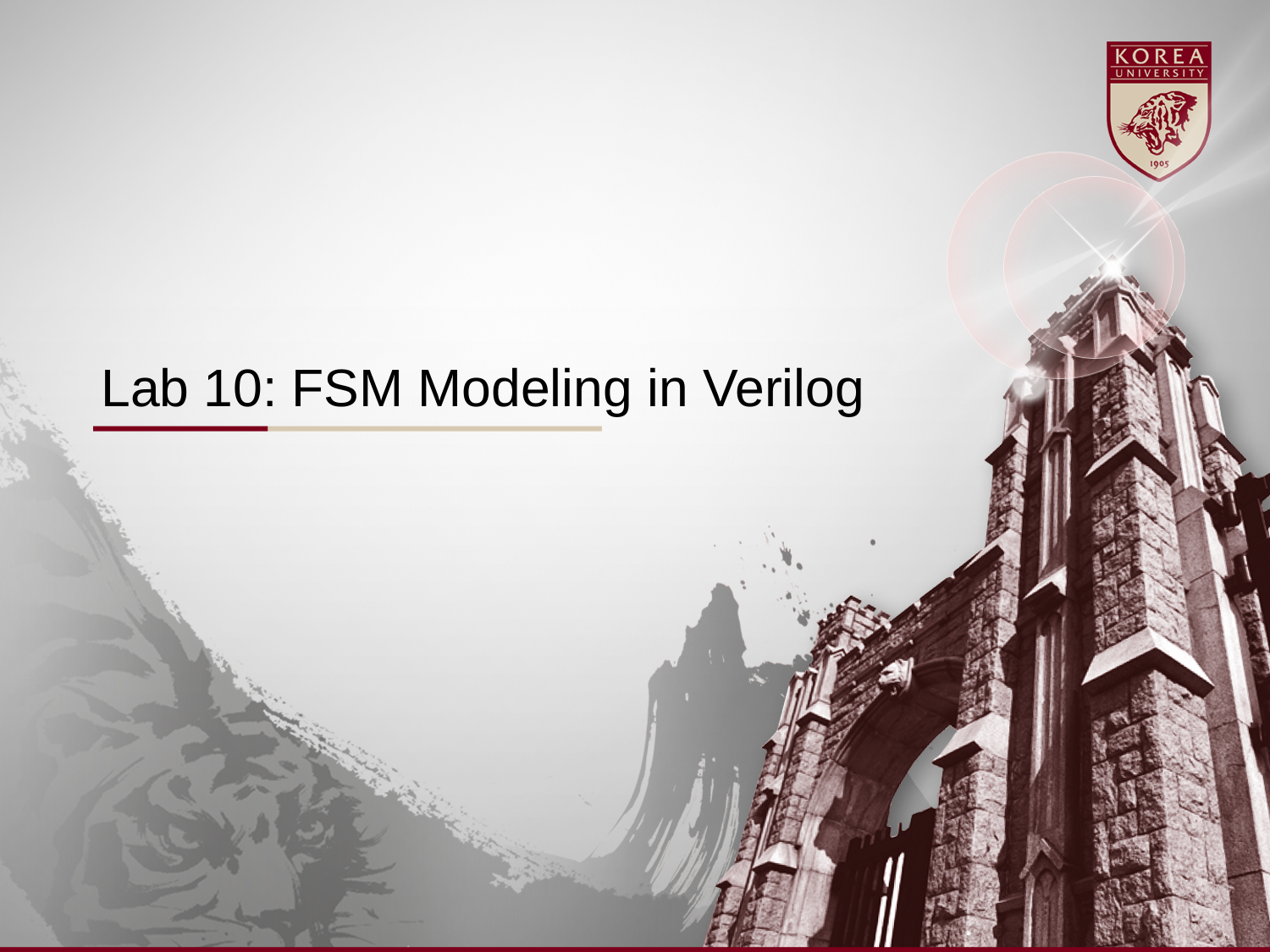

# Lab 10: FSM Modeling in Verilog